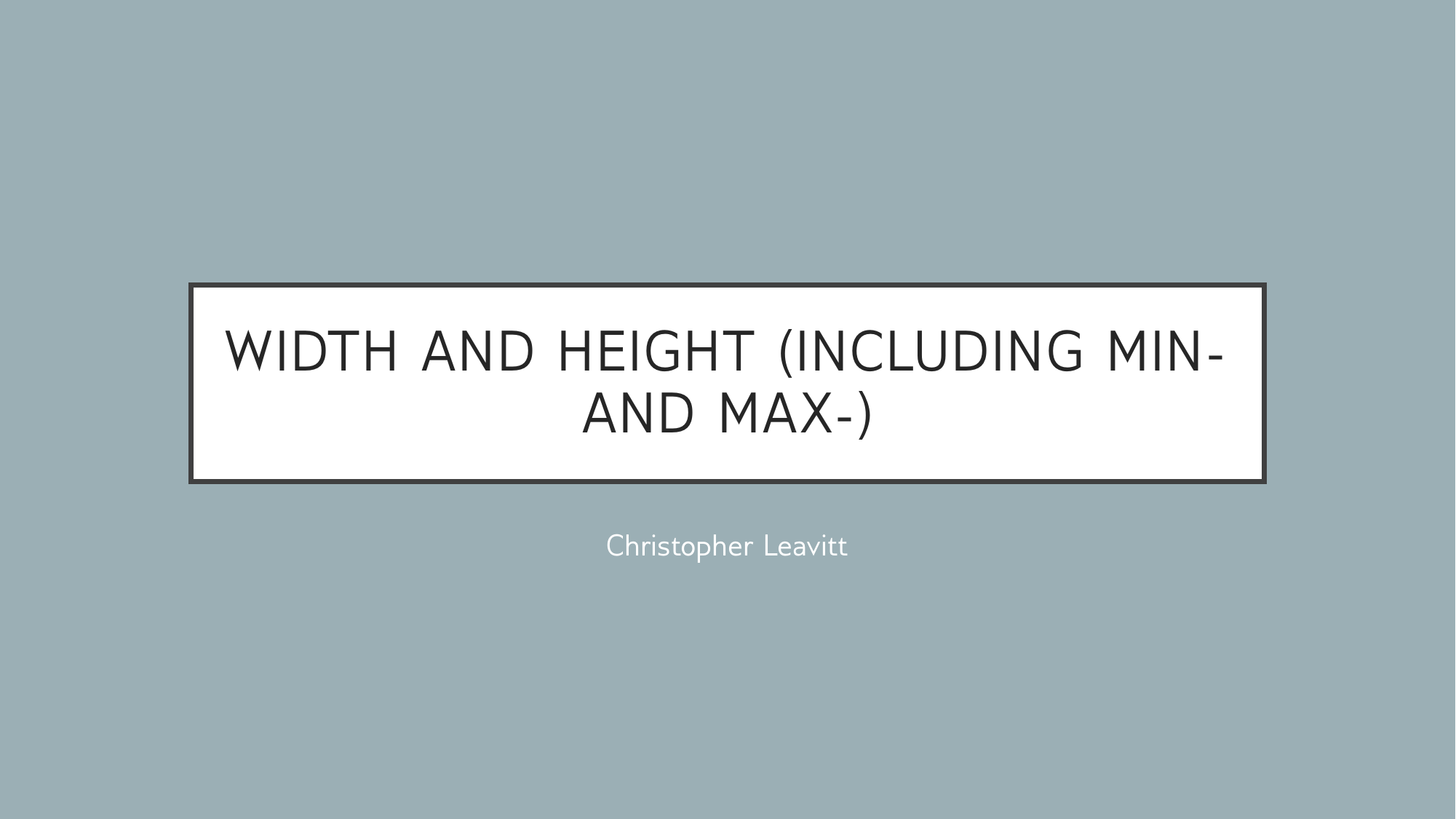

# Width and Height (including min- and max-)
Christopher Leavitt